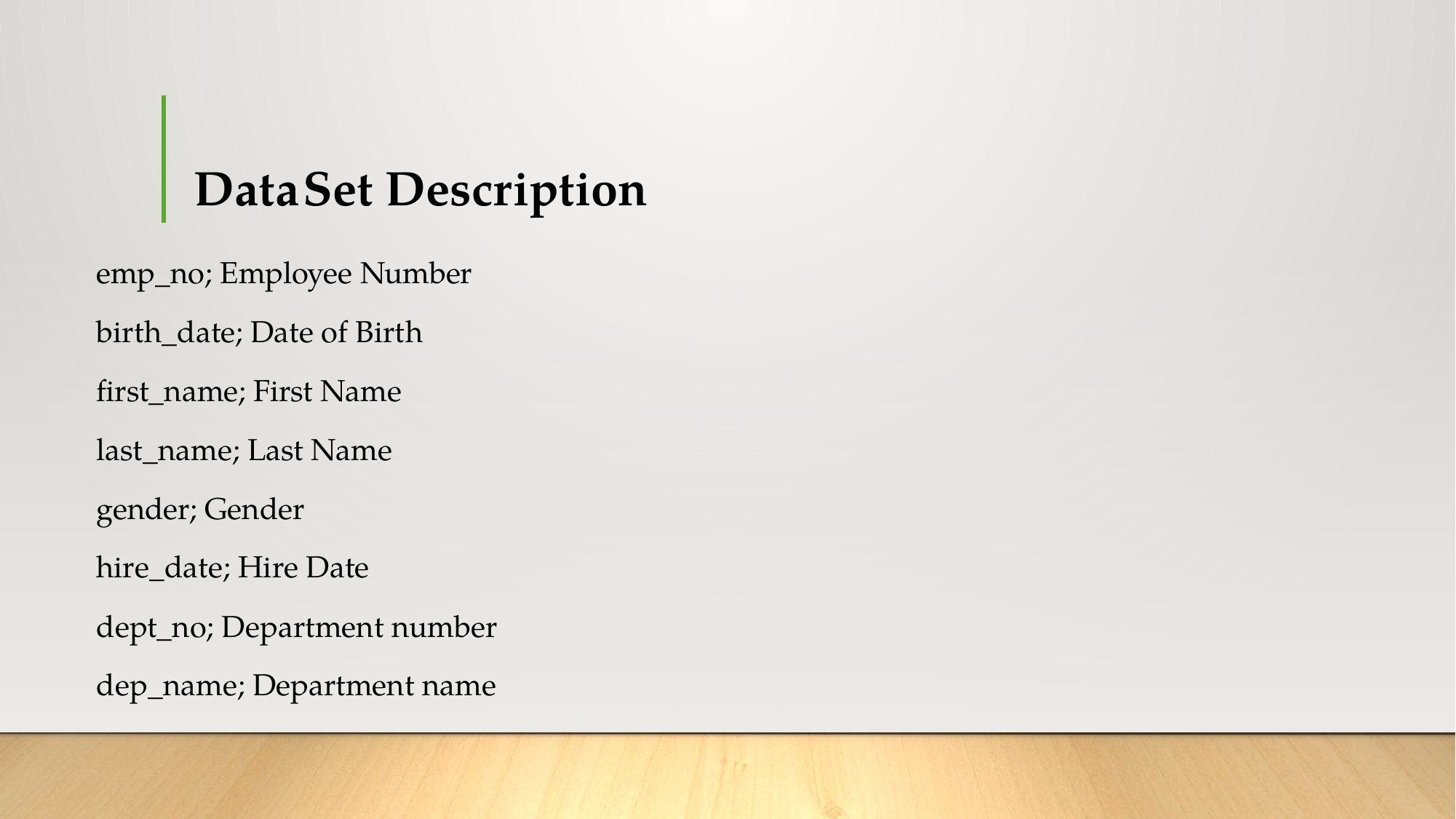

# Data	Set Description
emp_no; Employee Number
birth_date; Date of Birth
first_name; First Name
last_name; Last Name
gender; Gender
hire_date; Hire Date
dept_no; Department number
dep_name; Department name